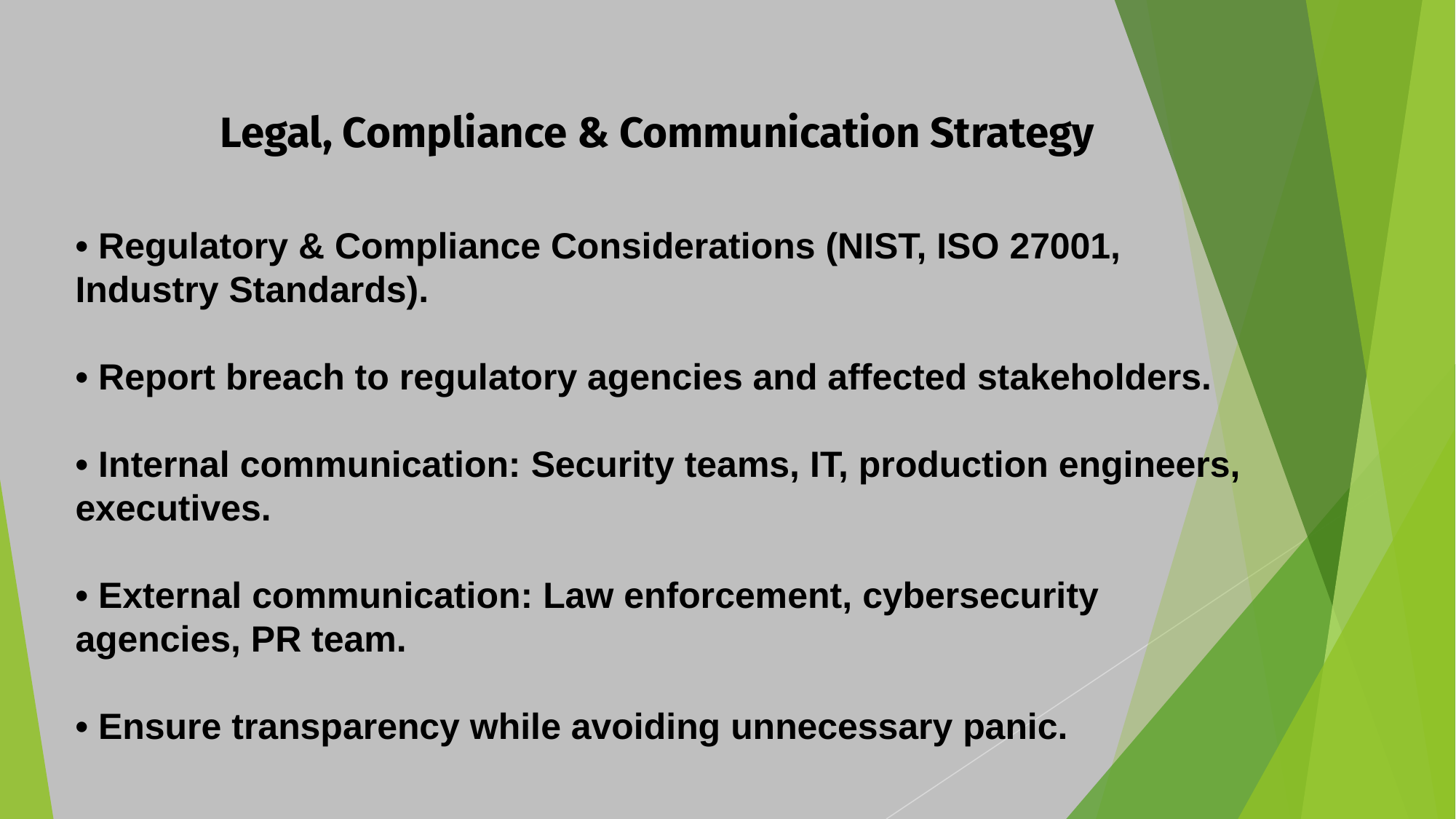

Legal, Compliance & Communication Strategy

• Regulatory & Compliance Considerations (NIST, ISO 27001, Industry Standards).

• Report breach to regulatory agencies and affected stakeholders.

• Internal communication: Security teams, IT, production engineers, executives.

• External communication: Law enforcement, cybersecurity agencies, PR team.

• Ensure transparency while avoiding unnecessary panic.